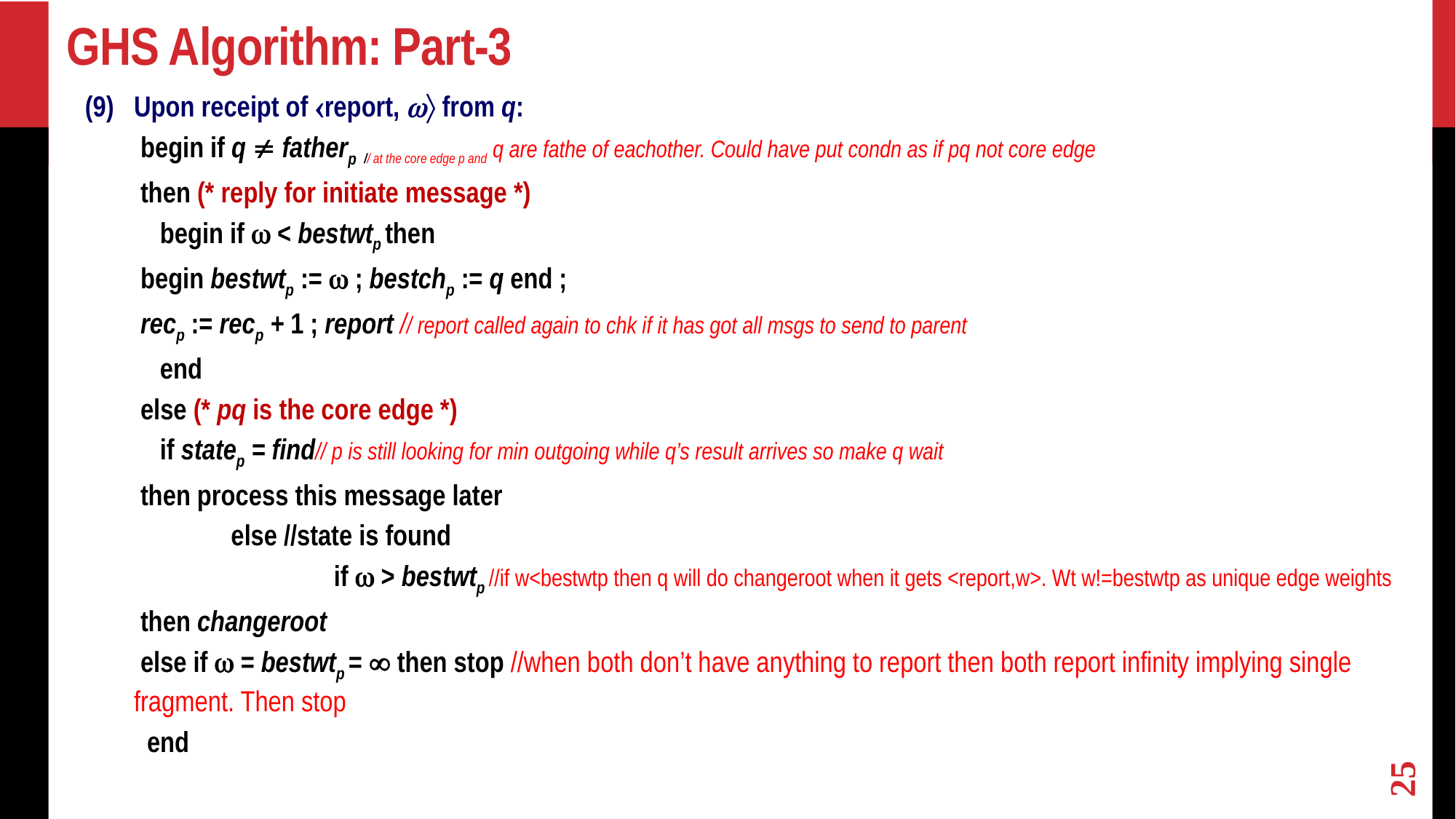

# GHS Algorithm: Part-3
Upon receipt of 〈report, ω〉 from q:
	 begin if q ≠ fatherp  // at the core edge p and q are fathe of eachother. Could have put condn as if pq not core edge
		 then (* reply for initiate message *)
		    begin if ω < bestwtp then
			 begin bestwtp := ω ; bestchp := q end ;
			 recp := recp + 1 ; report // report called again to chk if it has got all msgs to send to parent
		    end
		 else (* pq is the core edge *)
		    if statep = find// p is still looking for min outgoing while q’s result arrives so make q wait
			 then process this message later
		    	 else //state is found
                                      if ω > bestwtp //if w<bestwtp then q will do changeroot when it gets <report,w>. Wt w!=bestwtp as unique edge weights
				 then changeroot
				 else if ω = bestwtp = ∞ then stop //when both don’t have anything to report then both report infinity implying single fragment. Then stop
	  end
25